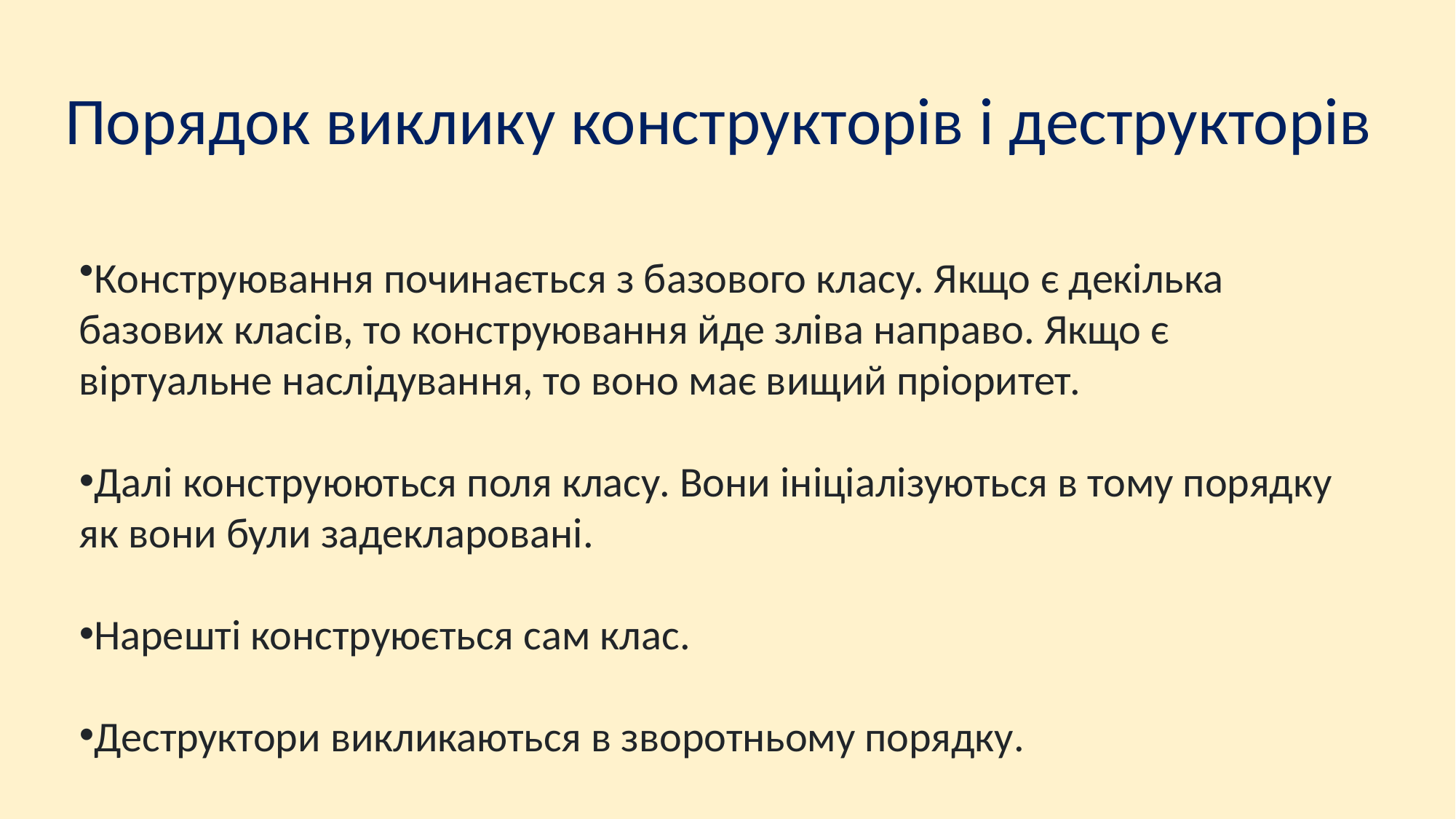

# Порядок виклику конструкторів і деструкторів
Конструювання починається з базового класу. Якщо є декілька базових класів, то конструювання йде зліва направо. Якщо є віртуальне наслідування, то воно має вищий пріоритет.

Далі конструюються поля класу. Вони ініціалізуються в тому порядку як вони були задекларовані.

Нарешті конструюється сам клас.

Деструктори викликаються в зворотньому порядку.